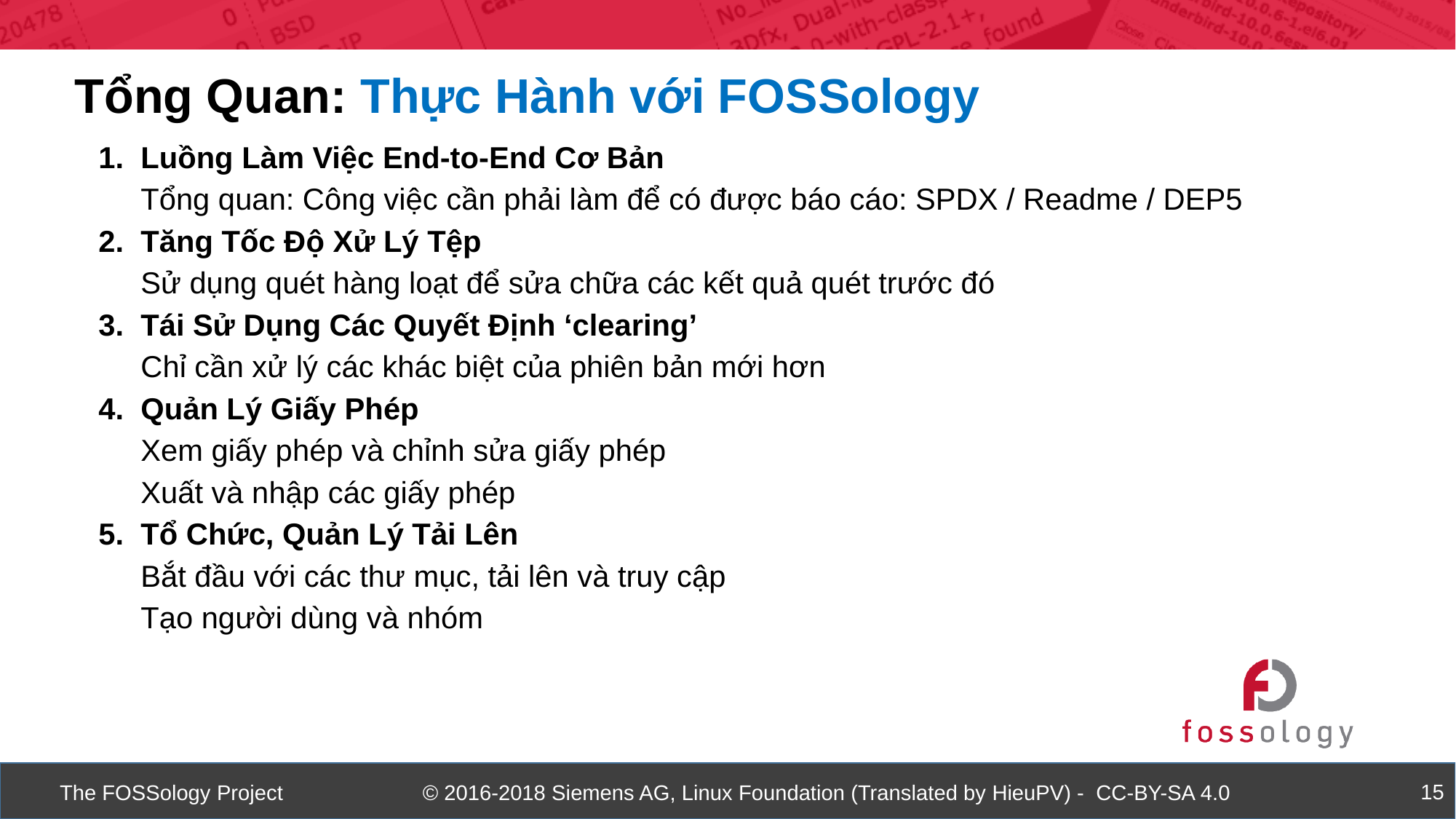

Tổng Quan: Thực Hành với FOSSology
Luồng Làm Việc End-to-End Cơ Bản
Tổng quan: Công việc cần phải làm để có được báo cáo: SPDX / Readme / DEP5
Tăng Tốc Độ Xử Lý Tệp
Sử dụng quét hàng loạt để sửa chữa các kết quả quét trước đó
Tái Sử Dụng Các Quyết Định ‘clearing’
Chỉ cần xử lý các khác biệt của phiên bản mới hơn
Quản Lý Giấy Phép
Xem giấy phép và chỉnh sửa giấy phép
Xuất và nhập các giấy phép
Tổ Chức, Quản Lý Tải Lên
Bắt đầu với các thư mục, tải lên và truy cập
Tạo người dùng và nhóm